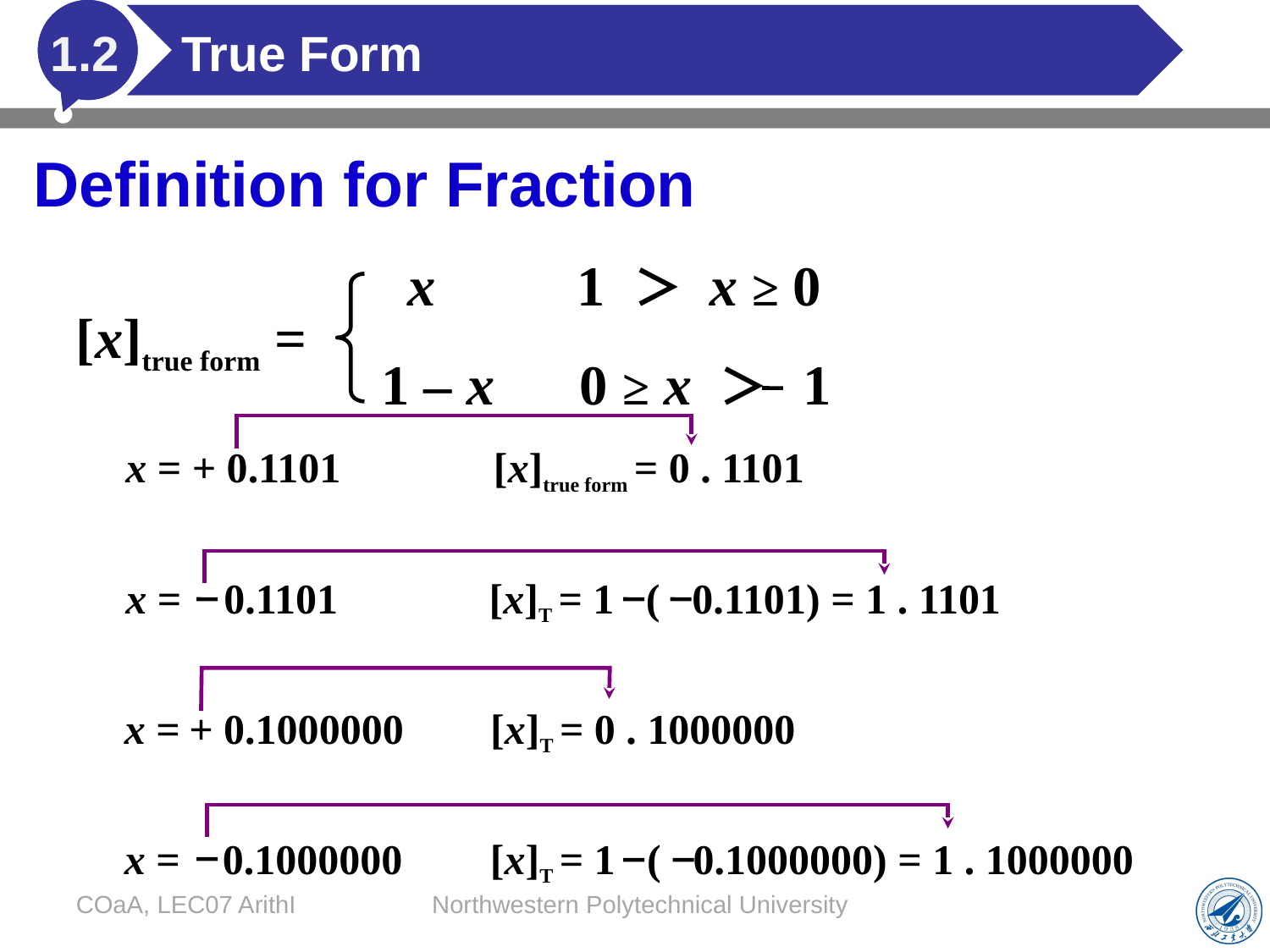

# True Form
1.2
Definition for Fraction
  x          1 ＞ x ≥ 0

[x]true form =
1 – x      0 ≥ x ＞  1

x = + 0.1101
[x]true form = 0 . 1101
x =    0.1101

[x]T = 1   (   0.1101) = 1 . 1101

x =  + 0.1000000
[x]T = 0 . 1000000
x =    0.1000000

[x]T = 1   (   0.1000000) = 1 . 1000000

COaA, LEC07 ArithI
Northwestern Polytechnical University
6